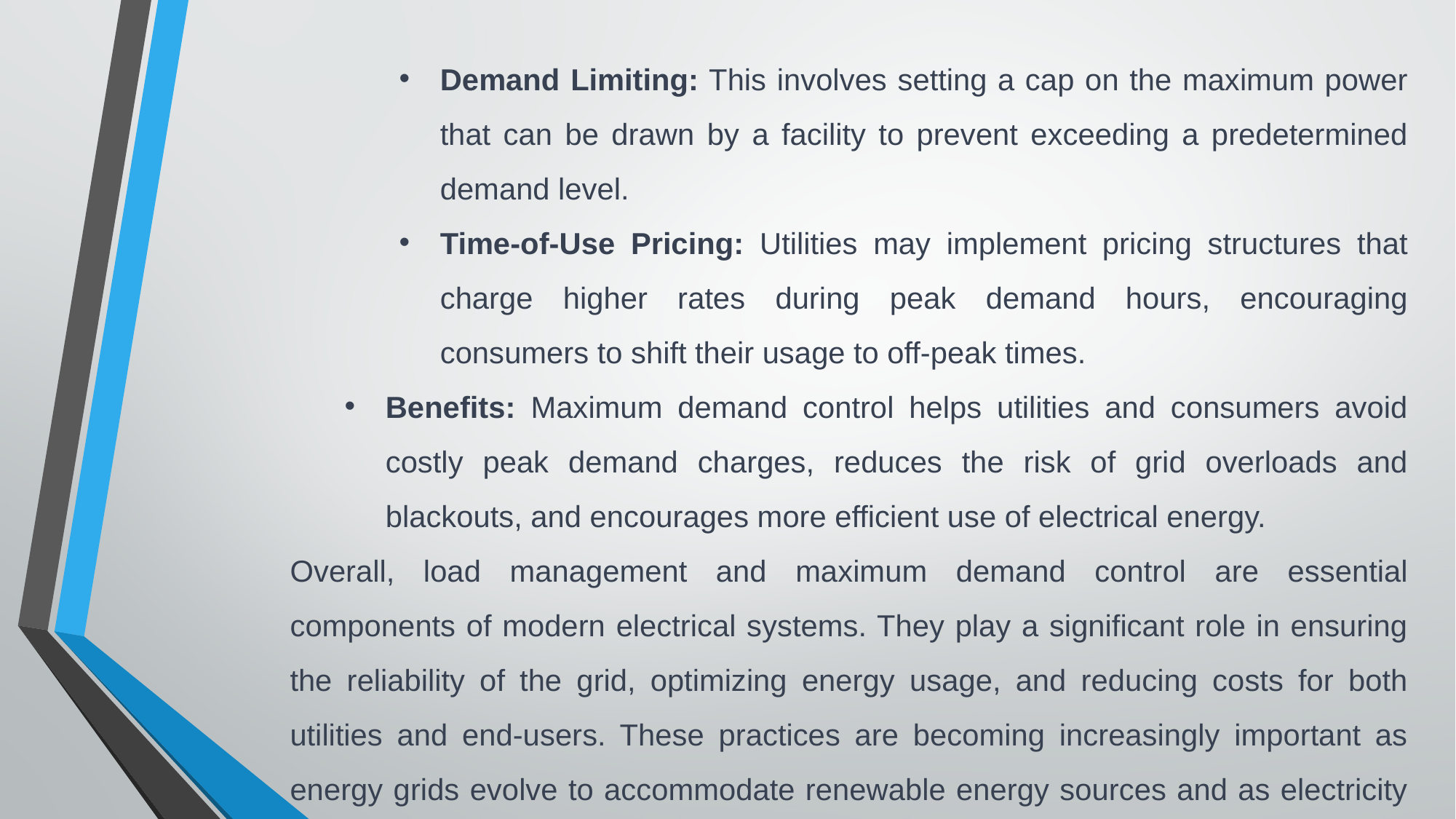

Demand Limiting: This involves setting a cap on the maximum power that can be drawn by a facility to prevent exceeding a predetermined demand level.
Time-of-Use Pricing: Utilities may implement pricing structures that charge higher rates during peak demand hours, encouraging consumers to shift their usage to off-peak times.
Benefits: Maximum demand control helps utilities and consumers avoid costly peak demand charges, reduces the risk of grid overloads and blackouts, and encourages more efficient use of electrical energy.
Overall, load management and maximum demand control are essential components of modern electrical systems. They play a significant role in ensuring the reliability of the grid, optimizing energy usage, and reducing costs for both utilities and end-users. These practices are becoming increasingly important as energy grids evolve to accommodate renewable energy sources and as electricity markets become more dynamic and responsive to supply and demand fluctuations.